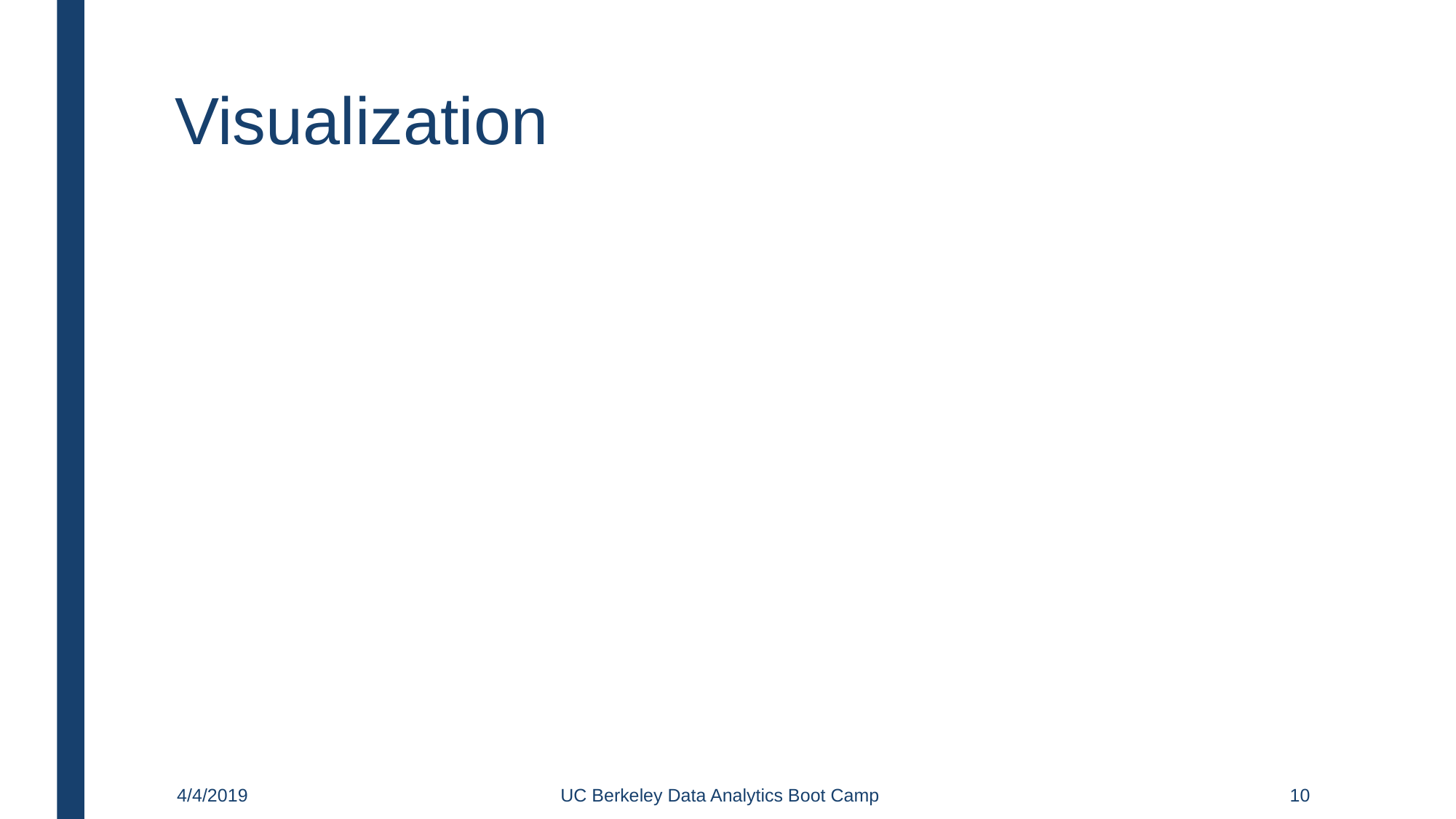

# Visualization

4/4/2019
UC Berkeley Data Analytics Boot Camp
10